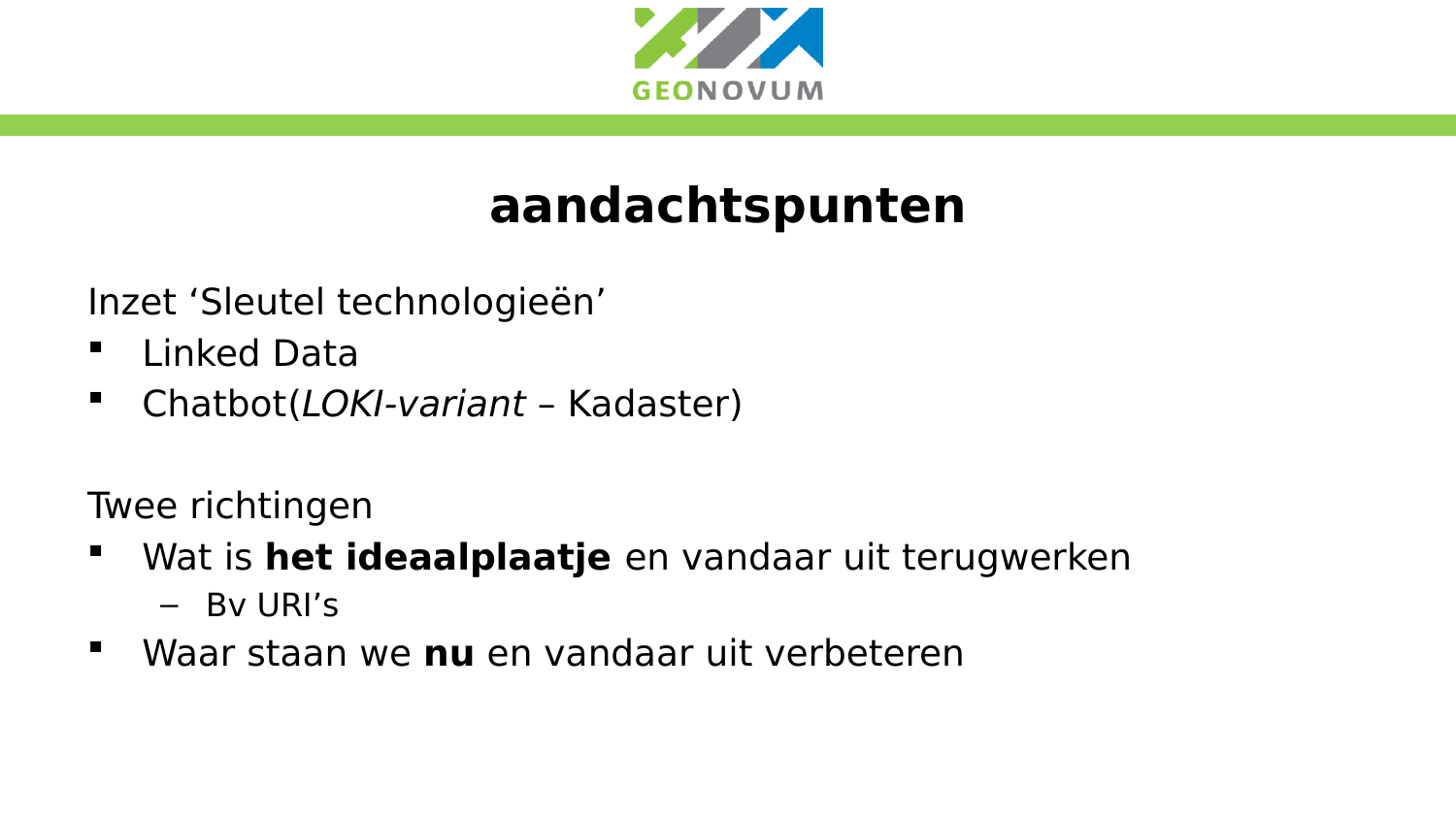

# aandachtspunten
Inzet ‘Sleutel technologieën’
Linked Data
Chatbot	(LOKI-variant – Kadaster)

Twee richtingen
Wat is het ideaalplaatje en vandaar uit terugwerken
Bv URI’s
Waar staan we nu en vandaar uit verbeteren